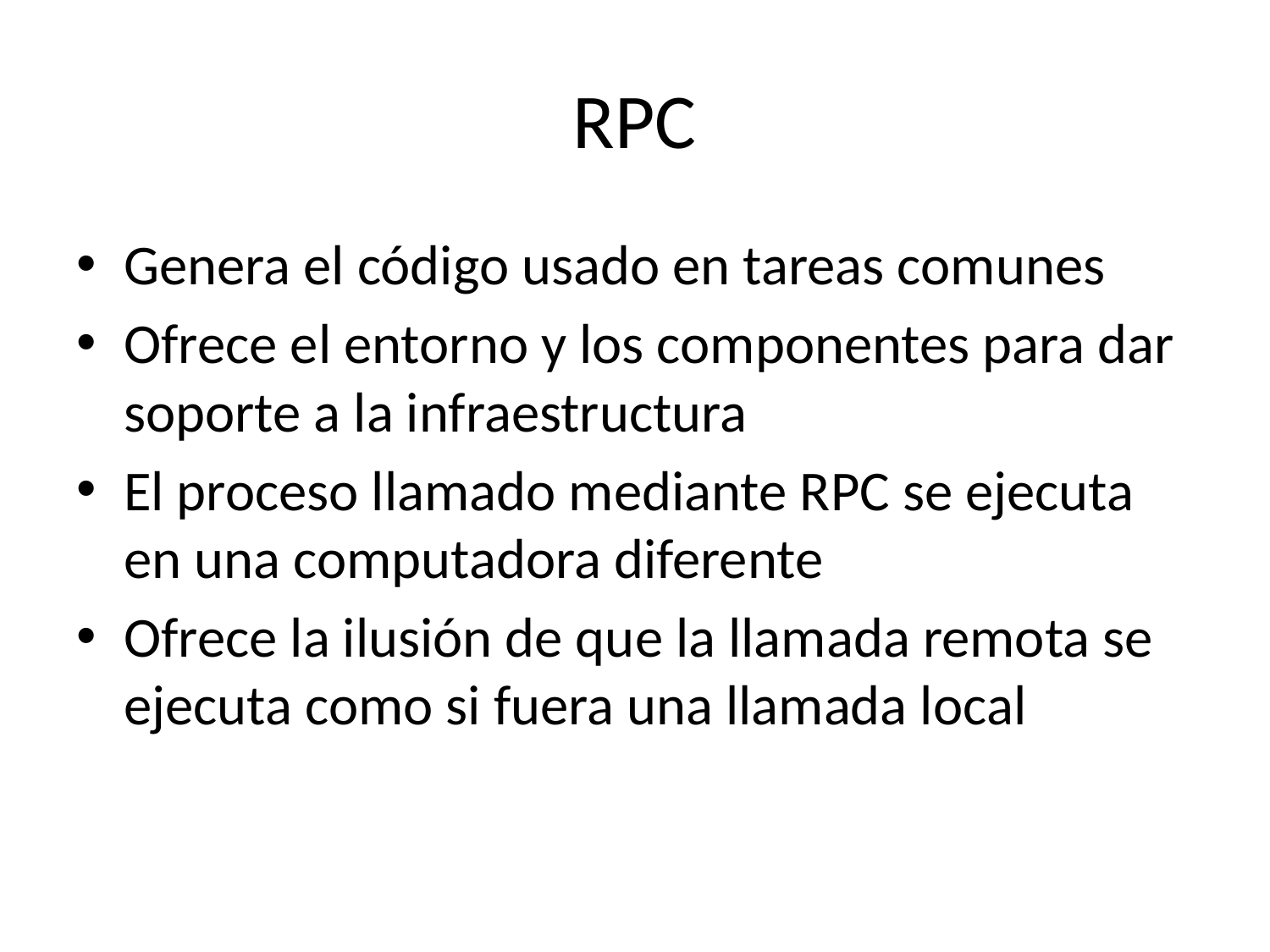

# RPC
Genera el código usado en tareas comunes
Ofrece el entorno y los componentes para dar soporte a la infraestructura
El proceso llamado mediante RPC se ejecuta en una computadora diferente
Ofrece la ilusión de que la llamada remota se ejecuta como si fuera una llamada local